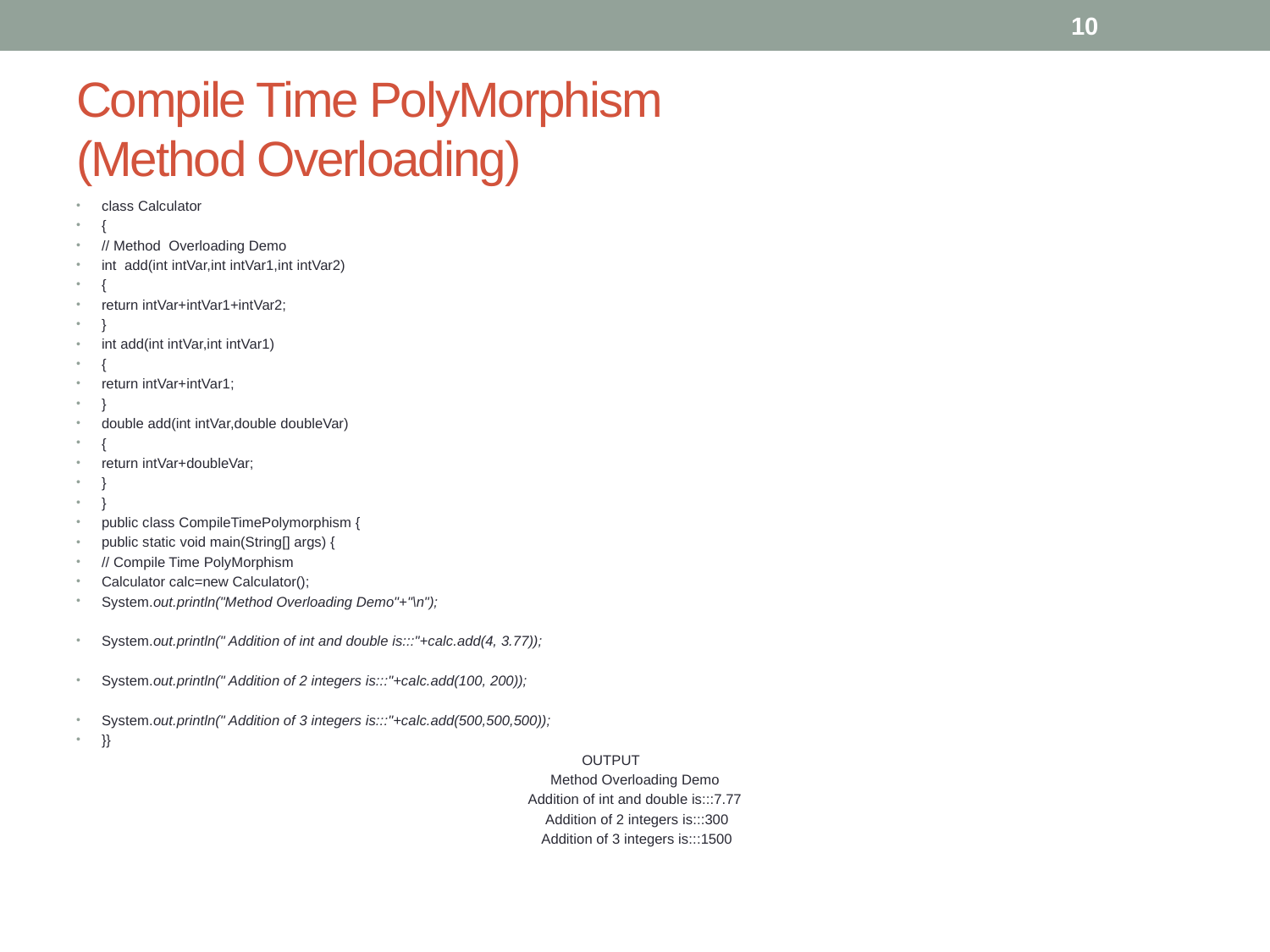

10
# Compile Time PolyMorphism (Method Overloading)
class Calculator
{
// Method  Overloading Demo
int  add(int intVar,int intVar1,int intVar2)
{
return intVar+intVar1+intVar2;
}
int add(int intVar,int intVar1)
{
return intVar+intVar1;
}
double add(int intVar,double doubleVar)
{
return intVar+doubleVar;
}
}
public class CompileTimePolymorphism {
public static void main(String[] args) {
// Compile Time PolyMorphism
Calculator calc=new Calculator();
System.out.println("Method Overloading Demo"+"\n");

System.out.println(" Addition of int and double is:::"+calc.add(4, 3.77));

System.out.println(" Addition of 2 integers is:::"+calc.add(100, 200));

System.out.println(" Addition of 3 integers is:::"+calc.add(500,500,500));
}}
OUTPUT
Method Overloading Demo
Addition of int and double is:::7.77
 Addition of 2 integers is:::300
 Addition of 3 integers is:::1500